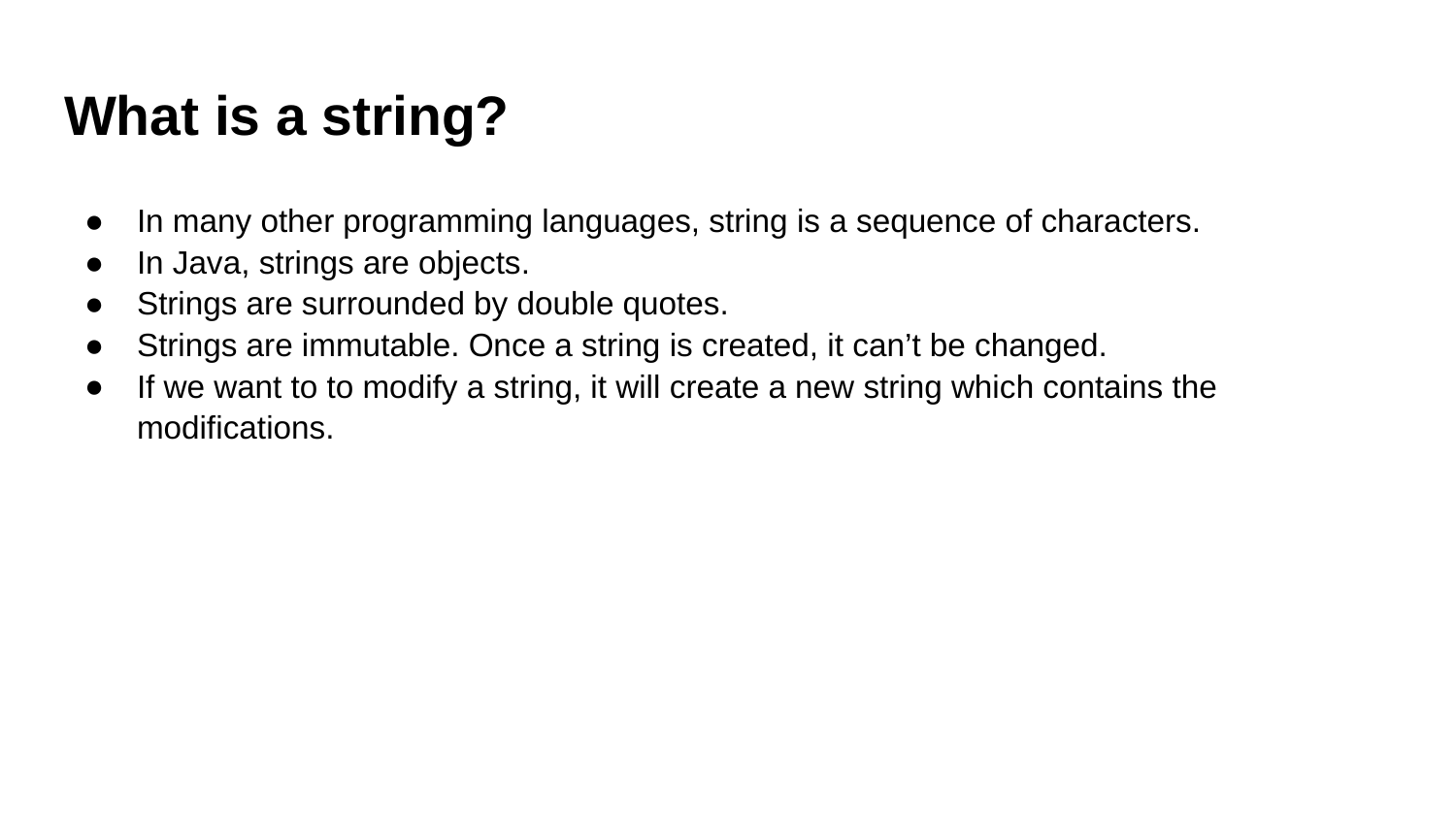

# What is a string?
In many other programming languages, string is a sequence of characters.
In Java, strings are objects.
Strings are surrounded by double quotes.
Strings are immutable. Once a string is created, it can’t be changed.
If we want to to modify a string, it will create a new string which contains the modifications.